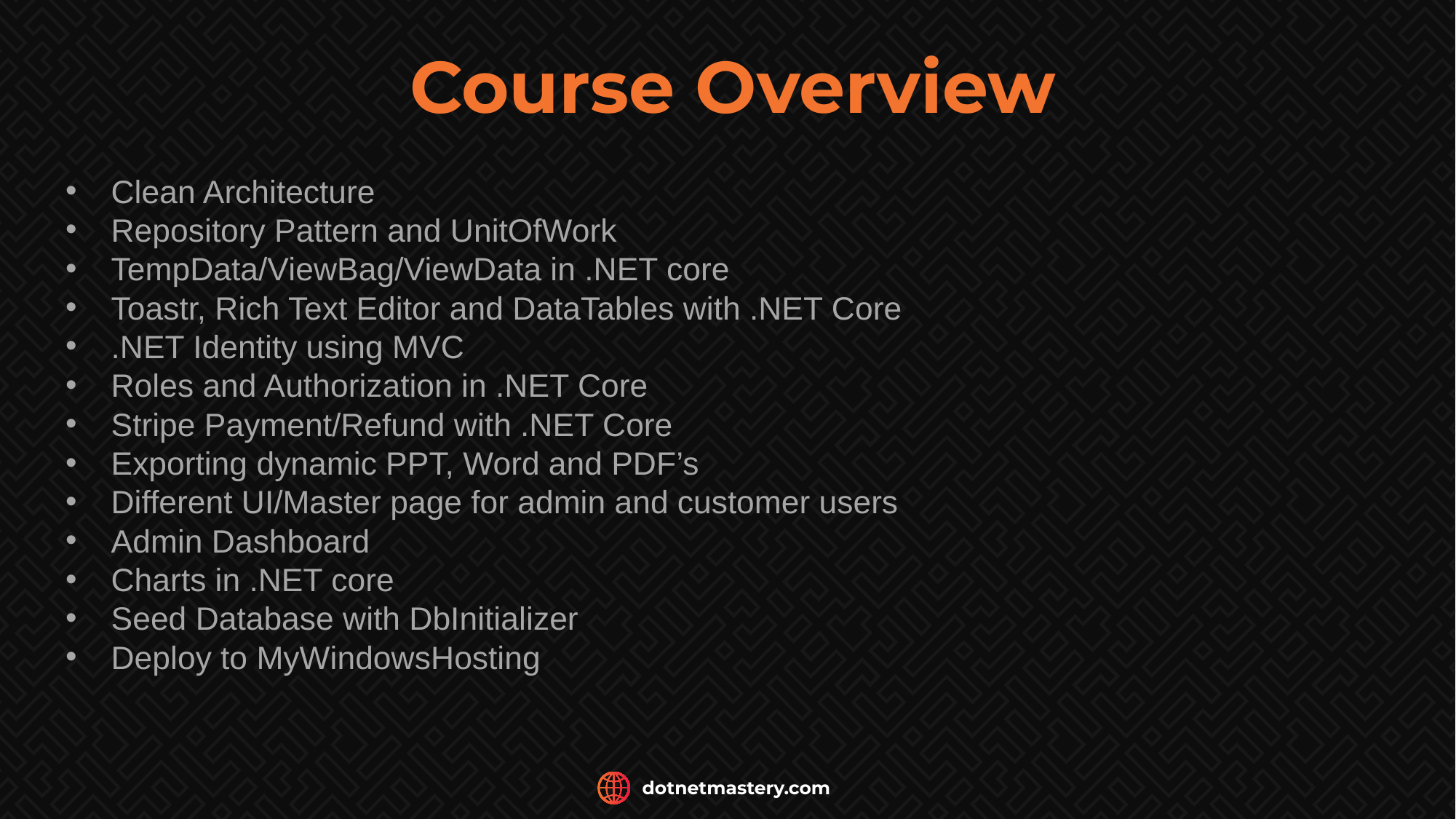

Course Overview
Clean Architecture
Repository Pattern and UnitOfWork
TempData/ViewBag/ViewData in .NET core
Toastr, Rich Text Editor and DataTables with .NET Core
.NET Identity using MVC
Roles and Authorization in .NET Core
Stripe Payment/Refund with .NET Core
Exporting dynamic PPT, Word and PDF’s
Different UI/Master page for admin and customer users
Admin Dashboard
Charts in .NET core
Seed Database with DbInitializer
Deploy to MyWindowsHosting
dotnetmastery.com